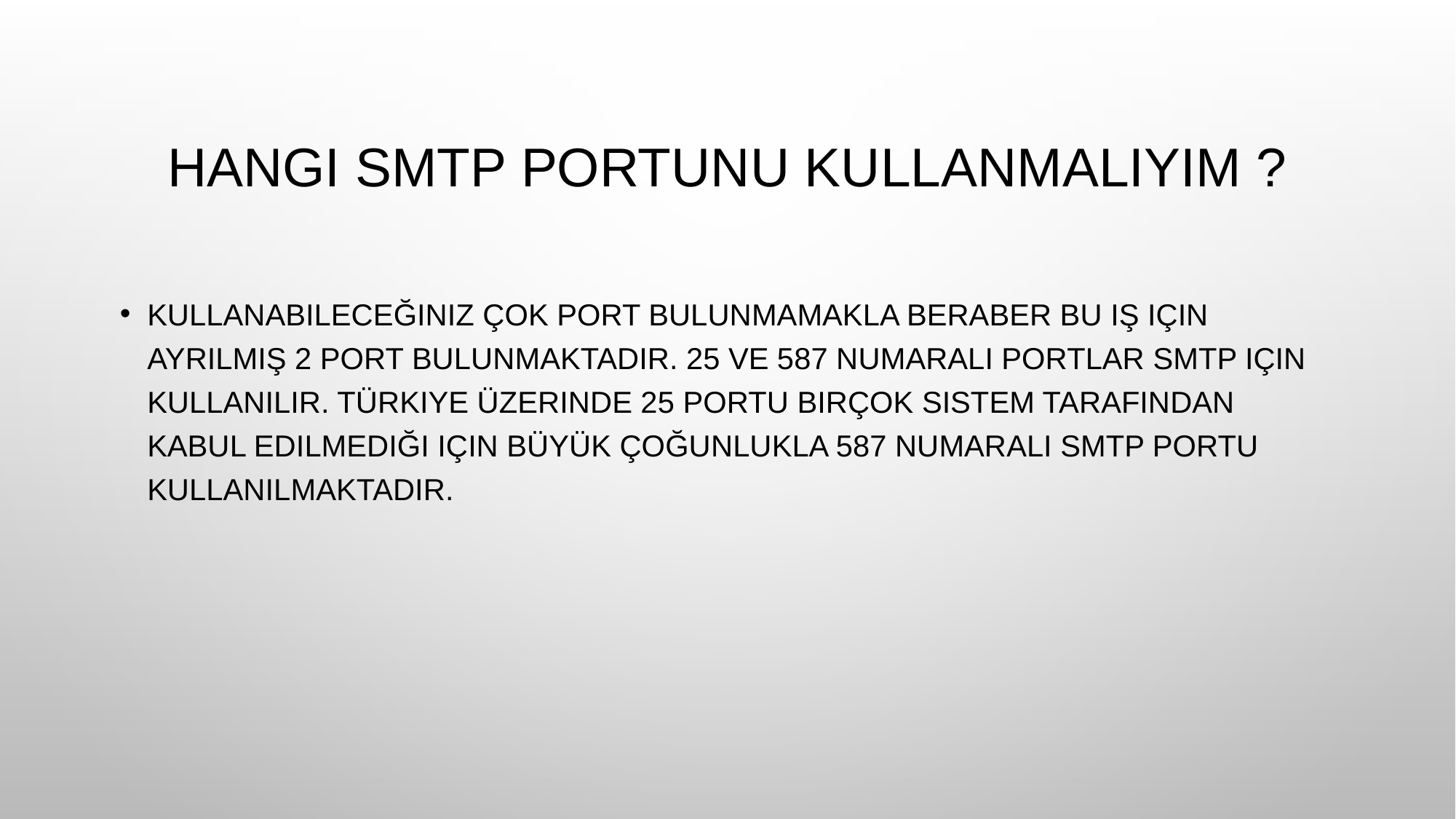

# Hangi smtp portunu kullanmalıyım ?
Kullanabileceğiniz çok port bulunmamakla beraber bu iş için ayrılmış 2 port bulunmaktadır. 25 ve 587 numaralı portlar SMTP için kullanılır. Türkiye üzerinde 25 portu birçok sistem tarafından kabul edilmediği için büyük çoğunlukla 587 numaralı smtp portu kullanılmaktadır.